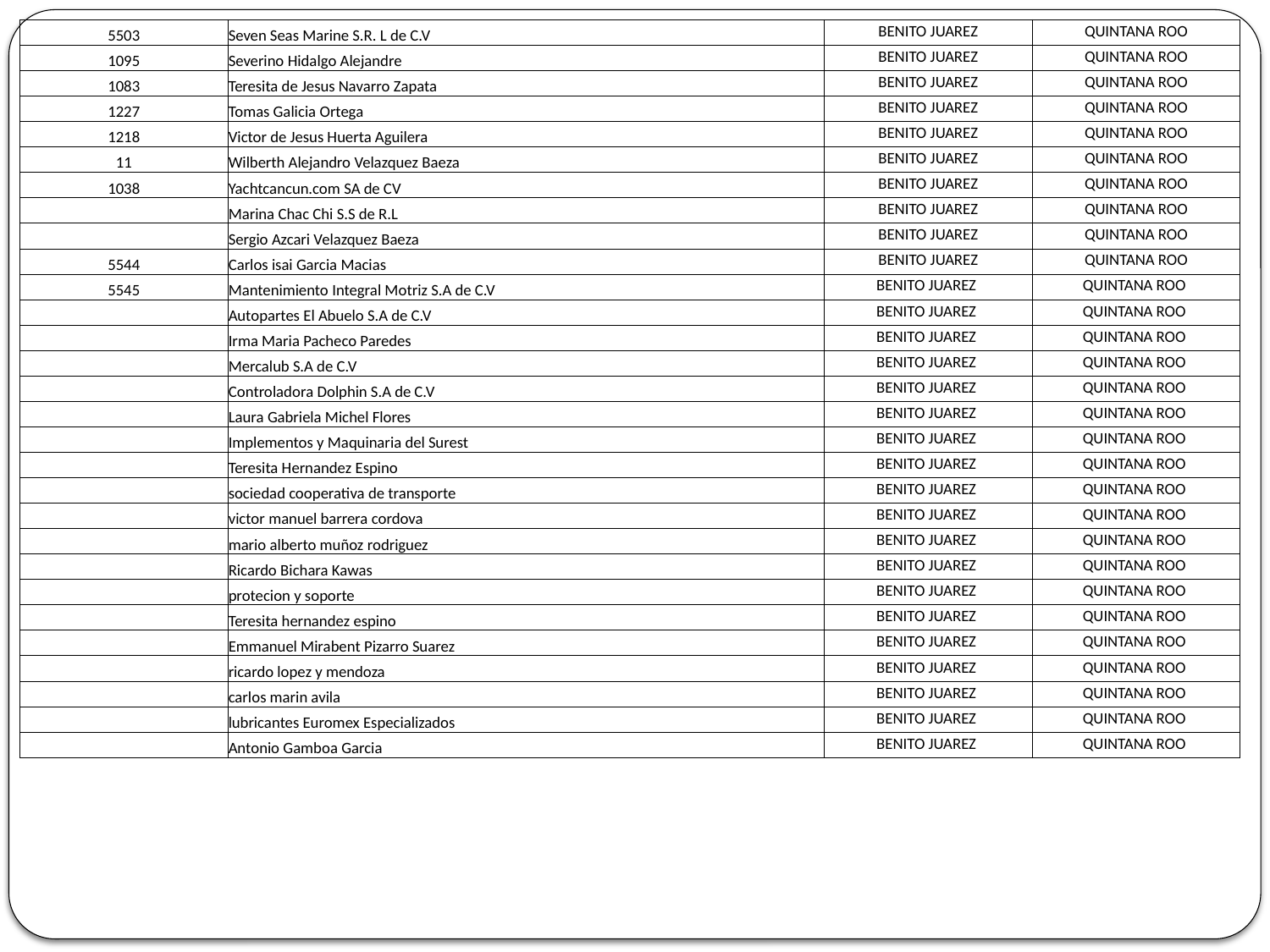

| 5503 | Seven Seas Marine S.R. L de C.V | BENITO JUAREZ | QUINTANA ROO |
| --- | --- | --- | --- |
| 1095 | Severino Hidalgo Alejandre | BENITO JUAREZ | QUINTANA ROO |
| 1083 | Teresita de Jesus Navarro Zapata | BENITO JUAREZ | QUINTANA ROO |
| 1227 | Tomas Galicia Ortega | BENITO JUAREZ | QUINTANA ROO |
| 1218 | Victor de Jesus Huerta Aguilera | BENITO JUAREZ | QUINTANA ROO |
| 11 | Wilberth Alejandro Velazquez Baeza | BENITO JUAREZ | QUINTANA ROO |
| 1038 | Yachtcancun.com SA de CV | BENITO JUAREZ | QUINTANA ROO |
|  | Marina Chac Chi S.S de R.L | BENITO JUAREZ | QUINTANA ROO |
|  | Sergio Azcari Velazquez Baeza | BENITO JUAREZ | QUINTANA ROO |
| 5544 | Carlos isai Garcia Macias | BENITO JUAREZ | QUINTANA ROO |
| 5545 | Mantenimiento Integral Motriz S.A de C.V | BENITO JUAREZ | QUINTANA ROO |
|  | Autopartes El Abuelo S.A de C.V | BENITO JUAREZ | QUINTANA ROO |
|  | Irma Maria Pacheco Paredes | BENITO JUAREZ | QUINTANA ROO |
|  | Mercalub S.A de C.V | BENITO JUAREZ | QUINTANA ROO |
|  | Controladora Dolphin S.A de C.V | BENITO JUAREZ | QUINTANA ROO |
|  | Laura Gabriela Michel Flores | BENITO JUAREZ | QUINTANA ROO |
|  | Implementos y Maquinaria del Surest | BENITO JUAREZ | QUINTANA ROO |
|  | Teresita Hernandez Espino | BENITO JUAREZ | QUINTANA ROO |
|  | sociedad cooperativa de transporte | BENITO JUAREZ | QUINTANA ROO |
|  | victor manuel barrera cordova | BENITO JUAREZ | QUINTANA ROO |
|  | mario alberto muñoz rodriguez | BENITO JUAREZ | QUINTANA ROO |
|  | Ricardo Bichara Kawas | BENITO JUAREZ | QUINTANA ROO |
|  | protecion y soporte | BENITO JUAREZ | QUINTANA ROO |
|  | Teresita hernandez espino | BENITO JUAREZ | QUINTANA ROO |
|  | Emmanuel Mirabent Pizarro Suarez | BENITO JUAREZ | QUINTANA ROO |
|  | ricardo lopez y mendoza | BENITO JUAREZ | QUINTANA ROO |
|  | carlos marin avila | BENITO JUAREZ | QUINTANA ROO |
|  | lubricantes Euromex Especializados | BENITO JUAREZ | QUINTANA ROO |
|  | Antonio Gamboa Garcia | BENITO JUAREZ | QUINTANA ROO |